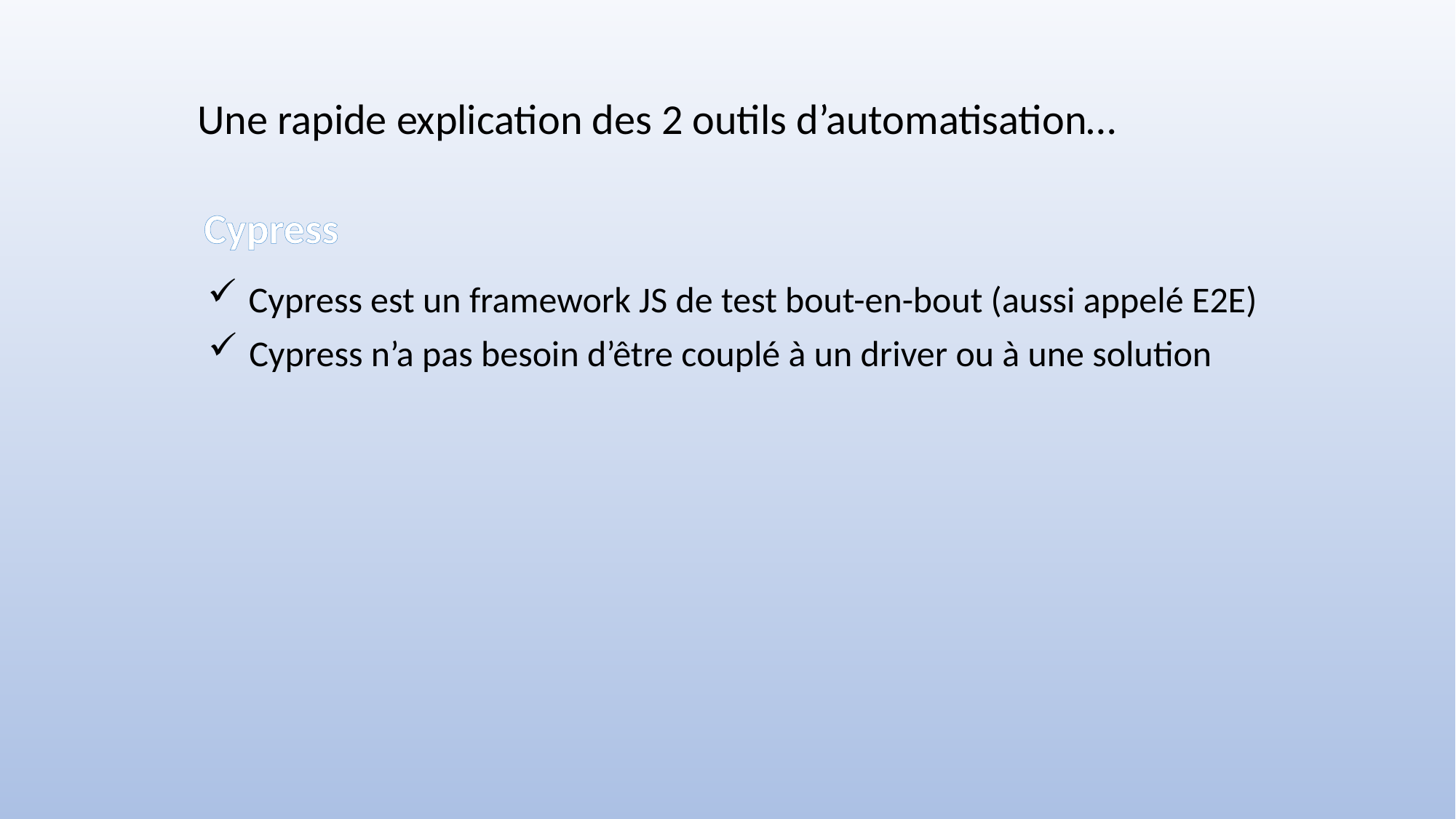

Une rapide explication des 2 outils d’automatisation…
Cypress
Cypress est un framework JS de test bout-en-bout (aussi appelé E2E)
Cypress n’a pas besoin d’être couplé à un driver ou à une solution